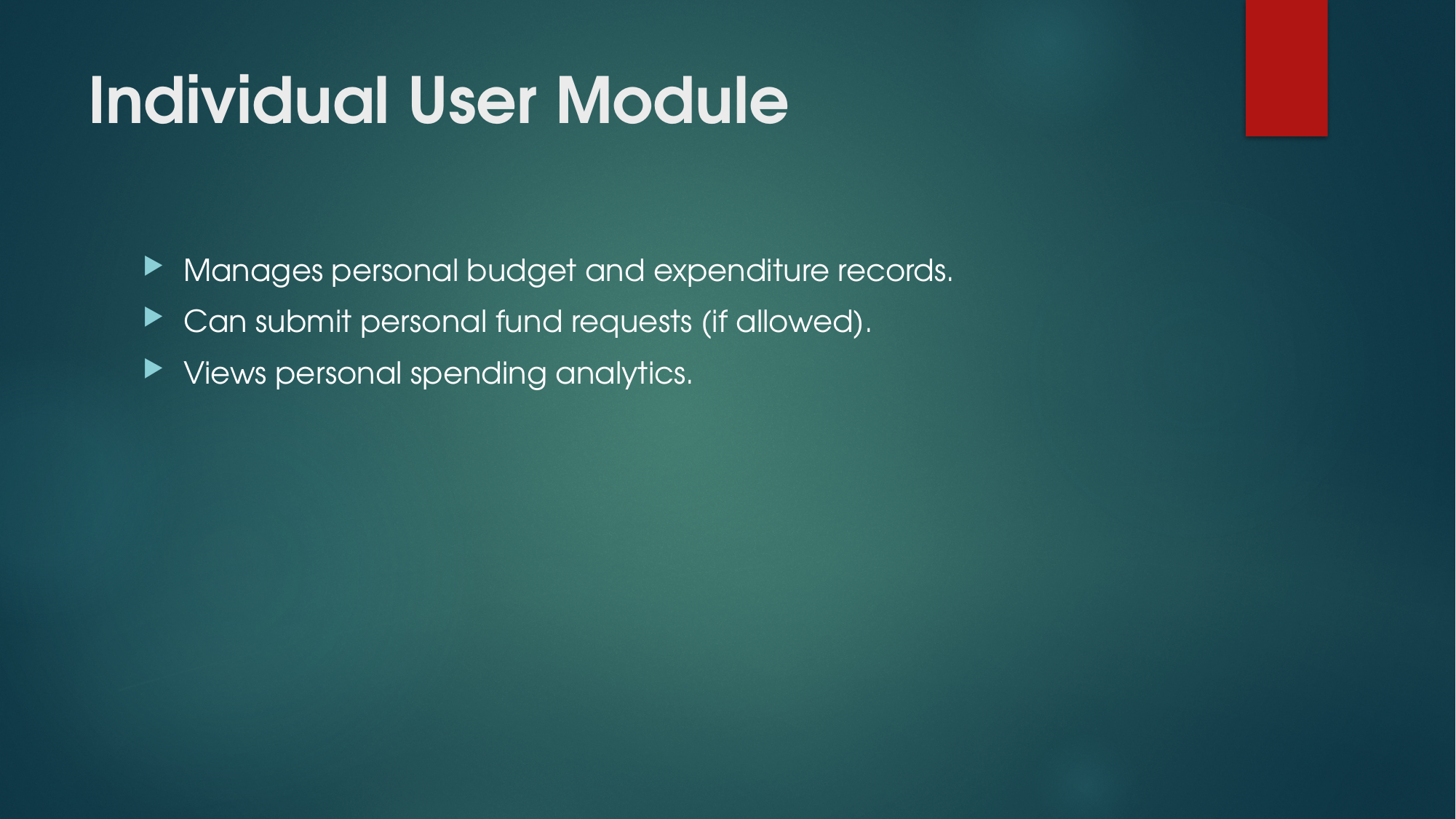

# Individual User Module
Manages personal budget and expenditure records.
Can submit personal fund requests (if allowed).
Views personal spending analytics.